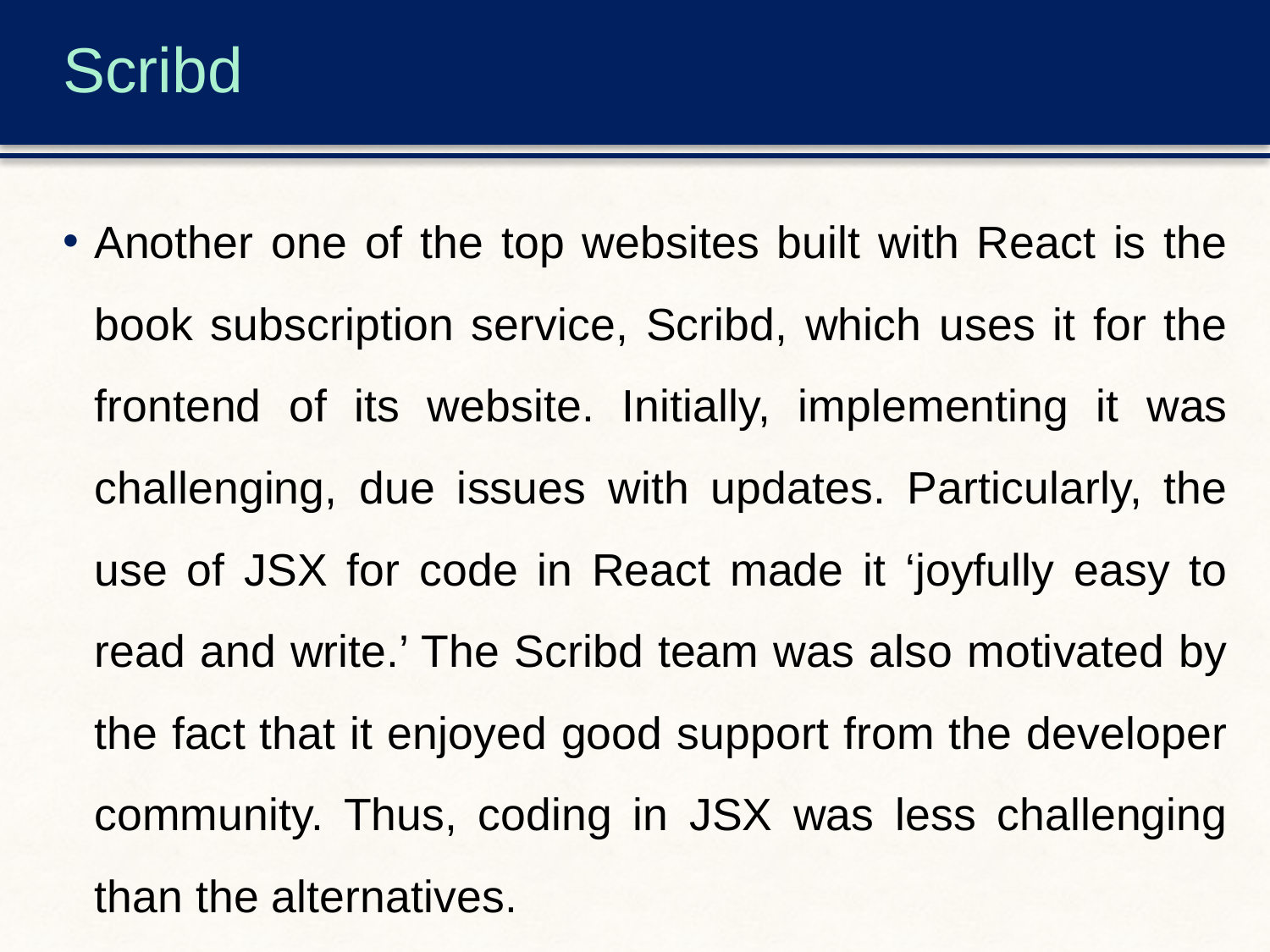

# Scribd
Another one of the top websites built with React is the book subscription service, Scribd, which uses it for the frontend of its website. Initially, implementing it was challenging, due issues with updates. Particularly, the use of JSX for code in React made it ‘joyfully easy to read and write.’ The Scribd team was also motivated by the fact that it enjoyed good support from the developer community. Thus, coding in JSX was less challenging than the alternatives.